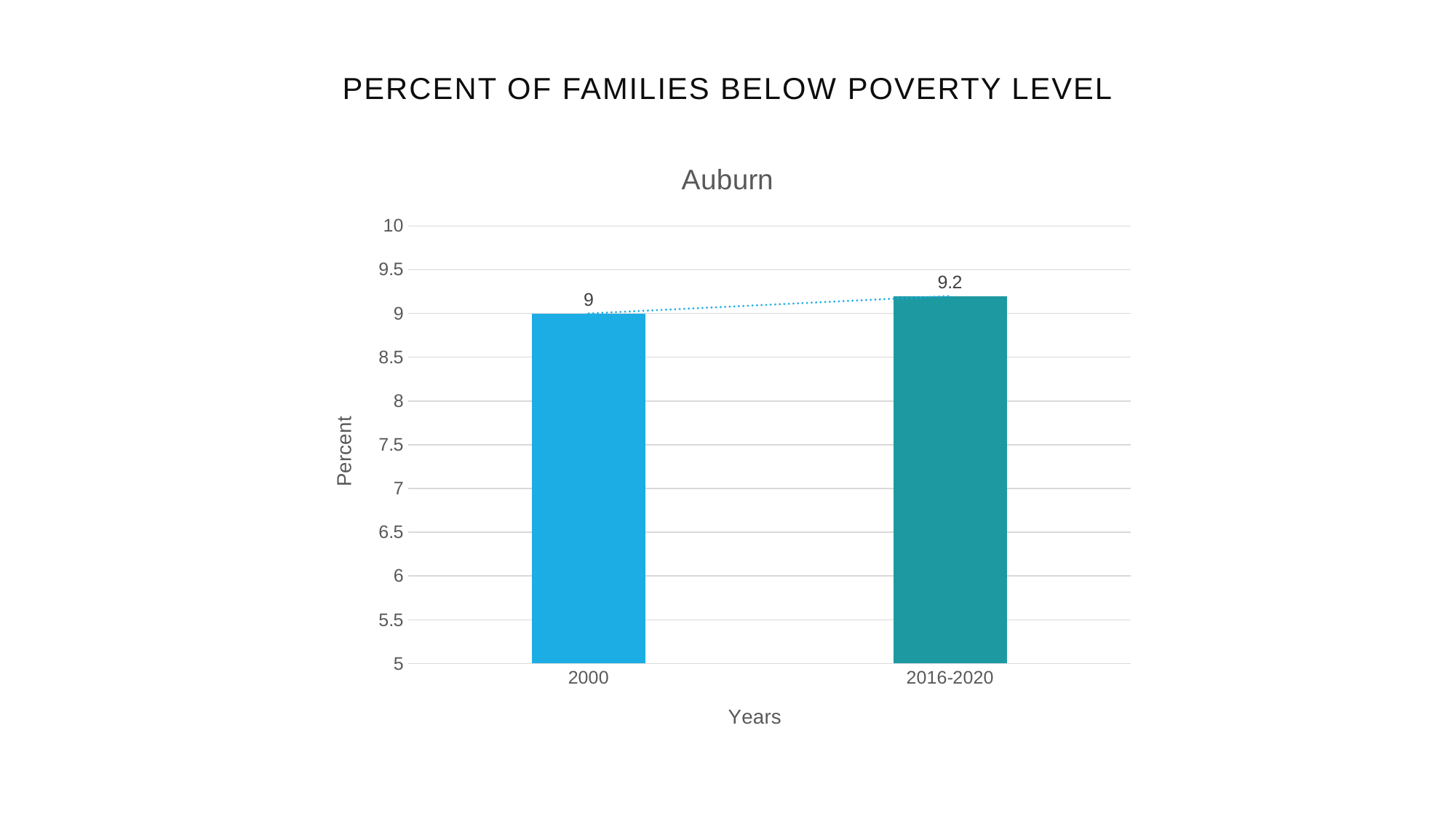

# Percent of Families Below Poverty Level

### Chart:

| Category |  |
|---|---|
| 2000 | 9.0 |
| 2016-2020 | 9.2 |